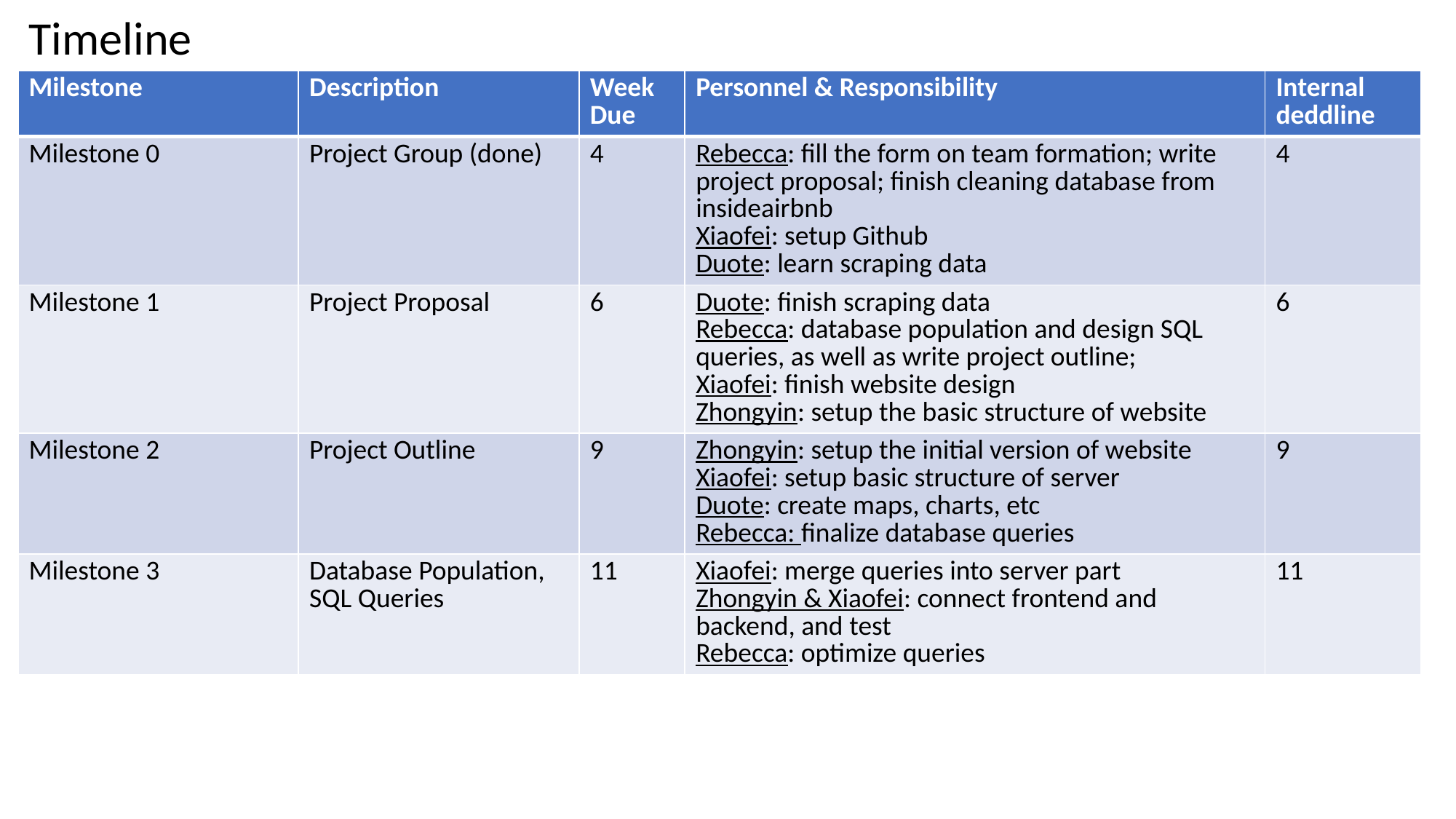

# Timeline
| Milestone | Description | Week Due | Personnel & Responsibility | Internal deddline |
| --- | --- | --- | --- | --- |
| M​ilestone 0 | Project Group (done) | 4 | Rebecca: fill the form on team formation; write project proposal; finish cleaning database from insideairbnb Xiaofei: setup Github Duote: learn scraping data | 4 |
| M​ilestone 1 | Project Proposal | 6 | Duote: finish scraping data Rebecca: database population and design SQL queries, as well as write project outline; Xiaofei: finish website design Zhongyin: setup the basic structure of website | 6 |
| M​ilestone 2 | Project Outline | 9 | Zhongyin: setup the initial version of website Xiaofei: setup basic structure of server Duote: create maps, charts, etc Rebecca: finalize database queries | 9 |
| M​ilestone 3 | Database Population, SQL Queries | 11 | Xiaofei: merge queries into server part Zhongyin & Xiaofei: connect frontend and backend, and test Rebecca: optimize queries | 11 |